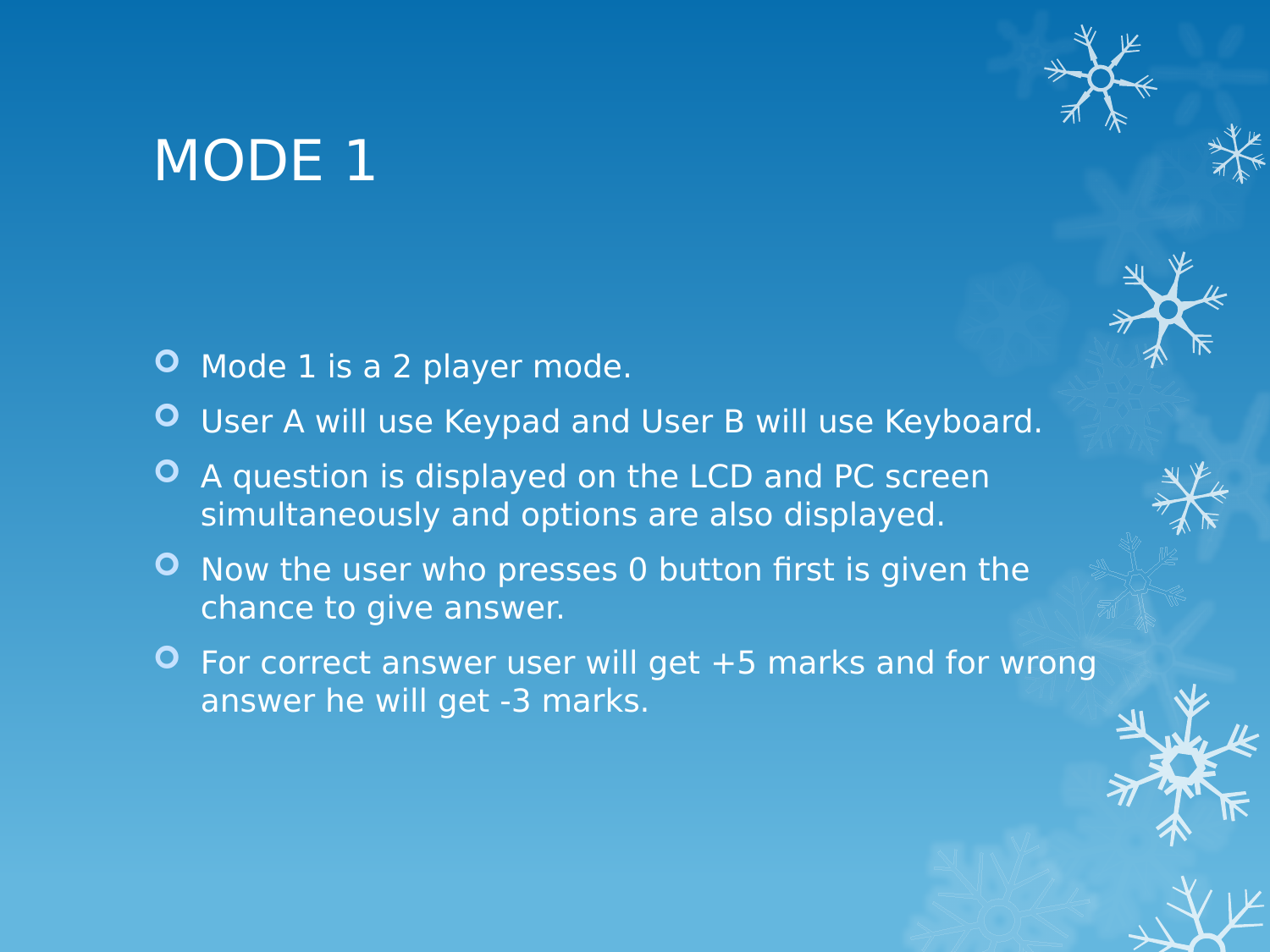

# MODE 1
Mode 1 is a 2 player mode.
User A will use Keypad and User B will use Keyboard.
A question is displayed on the LCD and PC screen simultaneously and options are also displayed.
Now the user who presses 0 button first is given the chance to give answer.
For correct answer user will get +5 marks and for wrong answer he will get -3 marks.